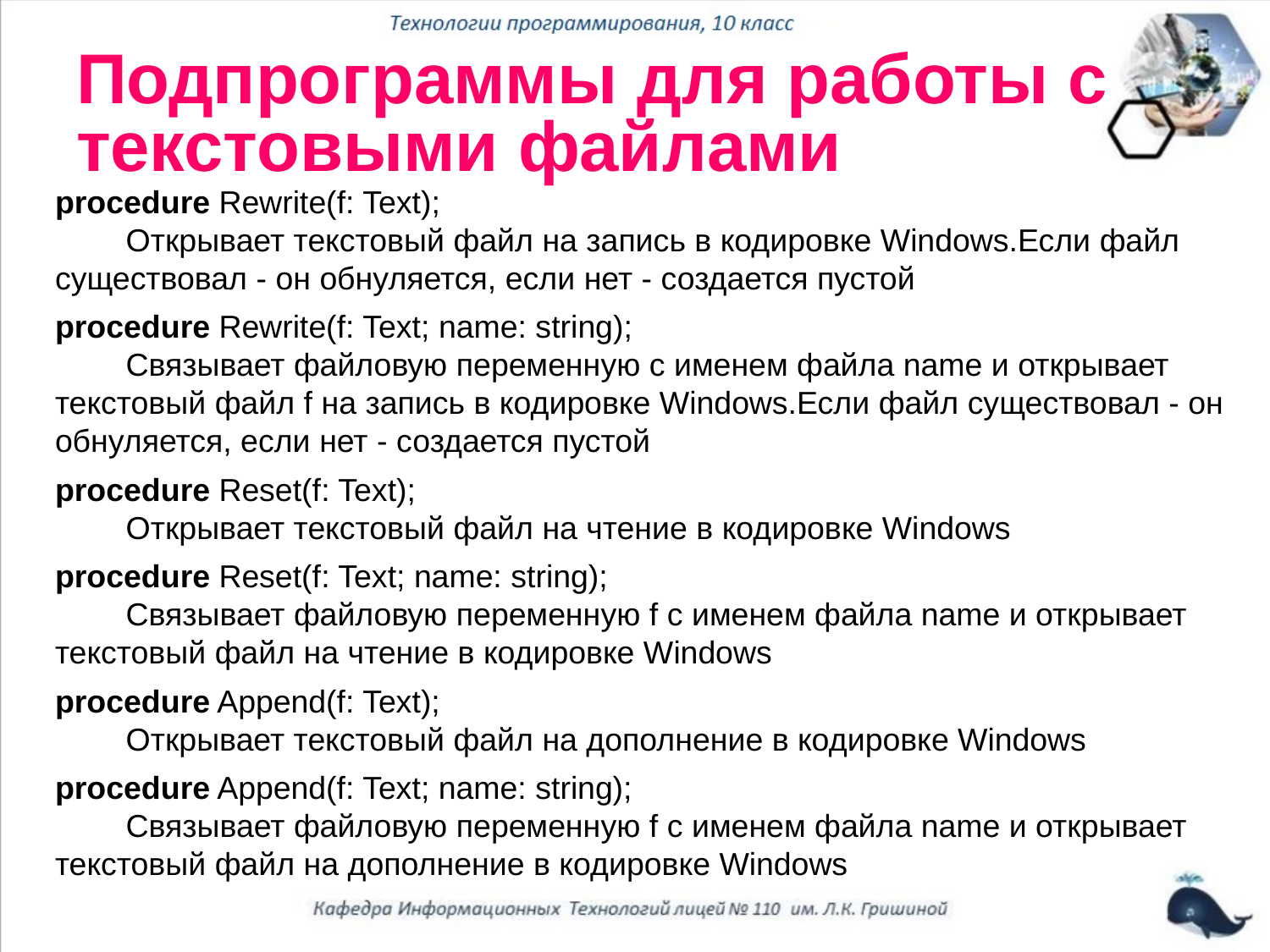

# Подпрограммы для работы с текстовыми файлами
procedure Rewrite(f: Text);
        Открывает текстовый файл на запись в кодировке Windows.Если файл существовал - он обнуляется, если нет - создается пустой
procedure Rewrite(f: Text; name: string);
        Связывает файловую переменную с именем файла name и открывает текстовый файл f на запись в кодировке Windows.Если файл существовал - он обнуляется, если нет - создается пустой
procedure Reset(f: Text);
        Открывает текстовый файл на чтение в кодировке Windows
procedure Reset(f: Text; name: string);
        Связывает файловую переменную f с именем файла name и открывает текстовый файл на чтение в кодировке Windows
procedure Append(f: Text);
        Открывает текстовый файл на дополнение в кодировке Windows
procedure Append(f: Text; name: string);
        Связывает файловую переменную f с именем файла name и открывает текстовый файл на дополнение в кодировке Windows